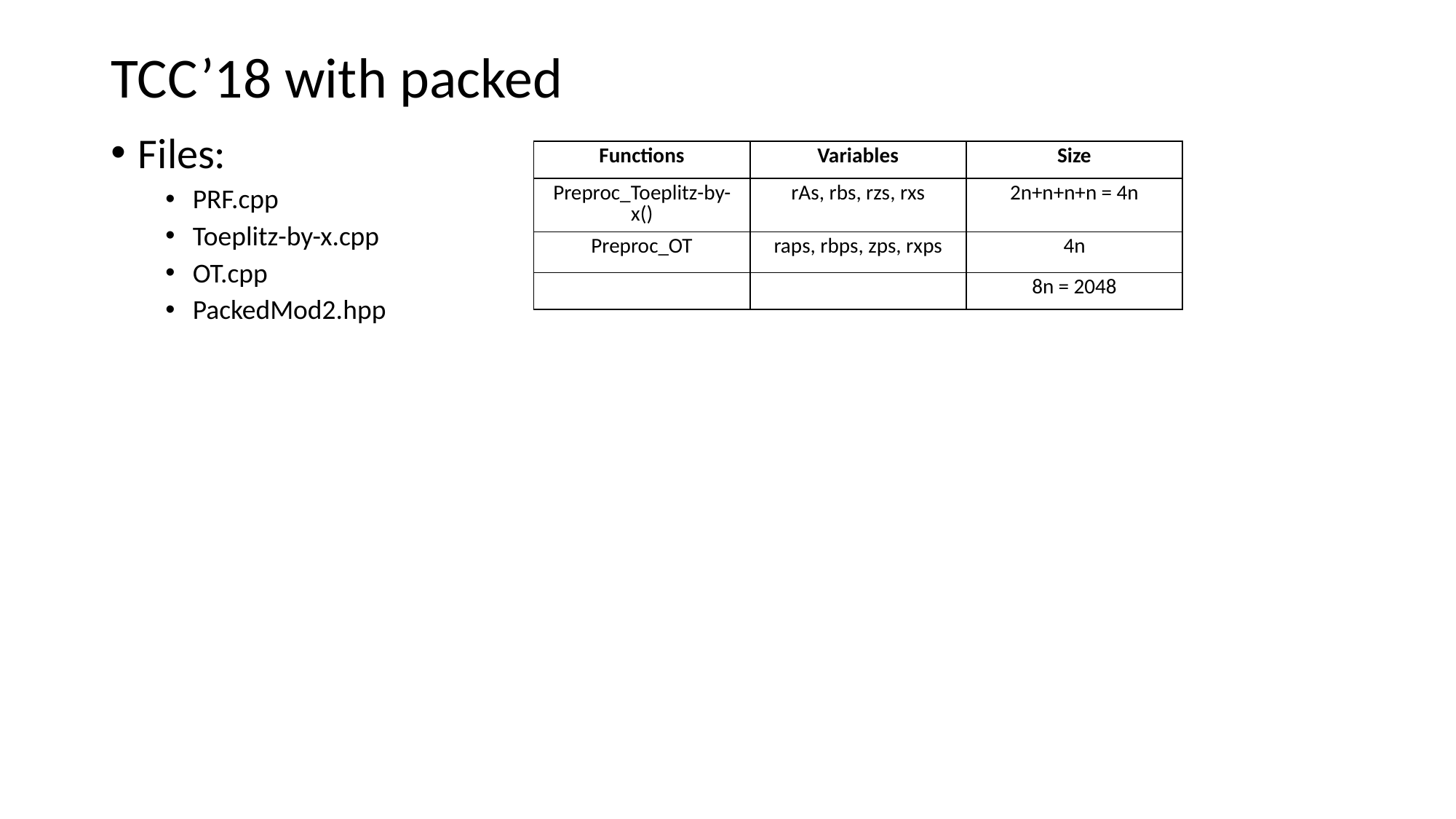

# TCC’18 with packed
Files:
PRF.cpp
Toeplitz-by-x.cpp
OT.cpp
PackedMod2.hpp
| Functions | Variables | Size |
| --- | --- | --- |
| Preproc\_Toeplitz-by-x() | rAs, rbs, rzs, rxs | 2n+n+n+n = 4n |
| Preproc\_OT | raps, rbps, zps, rxps | 4n |
|  |  | 8n = 2048 |